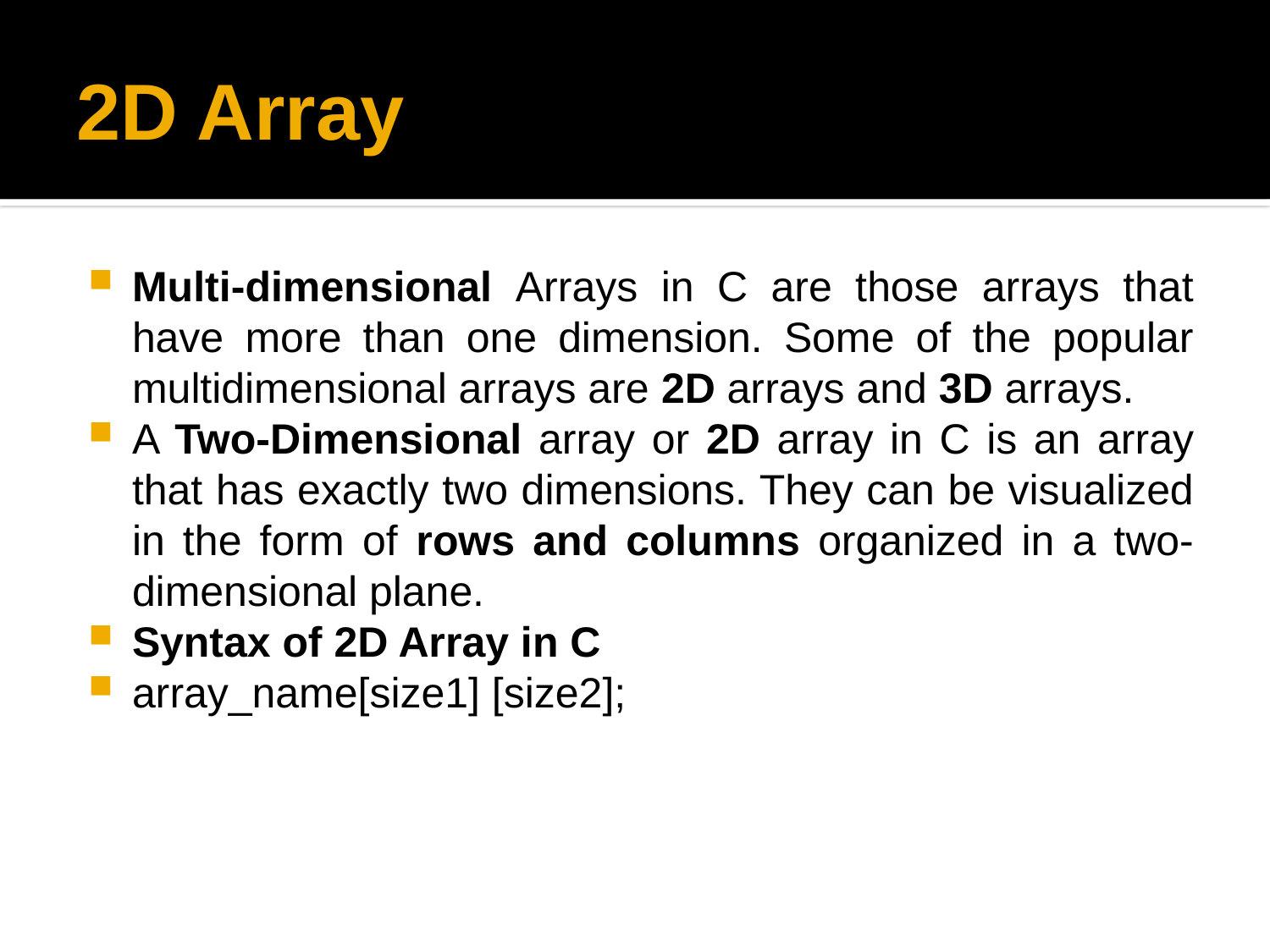

# 2D Array
Multi-dimensional Arrays in C are those arrays that have more than one dimension. Some of the popular multidimensional arrays are 2D arrays and 3D arrays.
A Two-Dimensional array or 2D array in C is an array that has exactly two dimensions. They can be visualized in the form of rows and columns organized in a two-dimensional plane.
Syntax of 2D Array in C
array_name[size1] [size2];